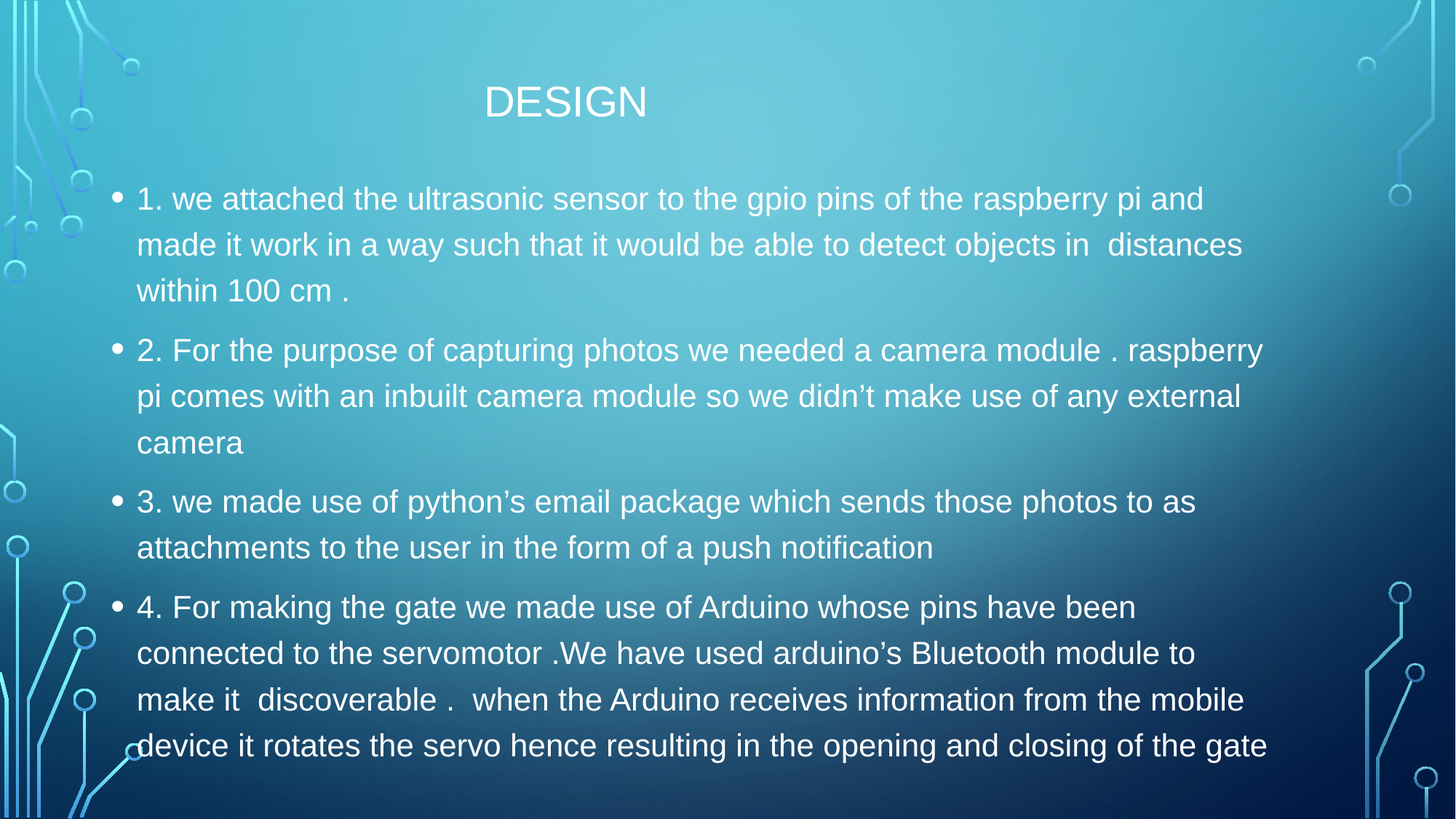

# Design
1. we attached the ultrasonic sensor to the gpio pins of the raspberry pi and made it work in a way such that it would be able to detect objects in  distances within 100 cm .
2. For the purpose of capturing photos we needed a camera module . raspberry pi comes with an inbuilt camera module so we didn’t make use of any external camera
3. we made use of python’s email package which sends those photos to as attachments to the user in the form of a push notification
4. For making the gate we made use of Arduino whose pins have been connected to the servomotor .We have used arduino’s Bluetooth module to make it  discoverable .  when the Arduino receives information from the mobile device it rotates the servo hence resulting in the opening and closing of the gate